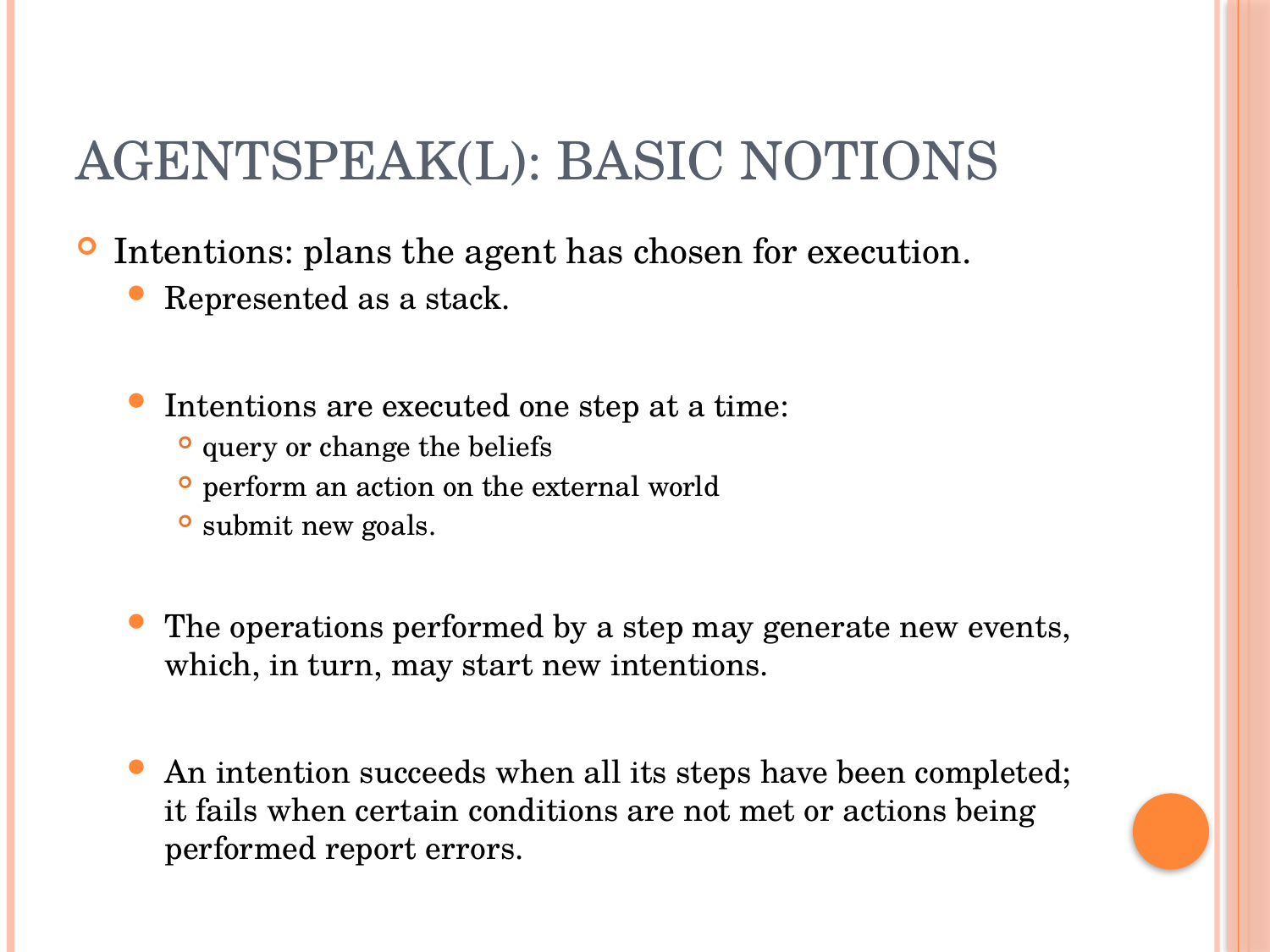

# AgentSpeak(L): Basic Notions
Intentions: plans the agent has chosen for execution.
Represented as a stack.

Intentions are executed one step at a time:
query or change the beliefs
perform an action on the external world
submit new goals.

The operations performed by a step may generate new events, which, in turn, may start new intentions.

An intention succeeds when all its steps have been completed; it fails when certain conditions are not met or actions being performed report errors.